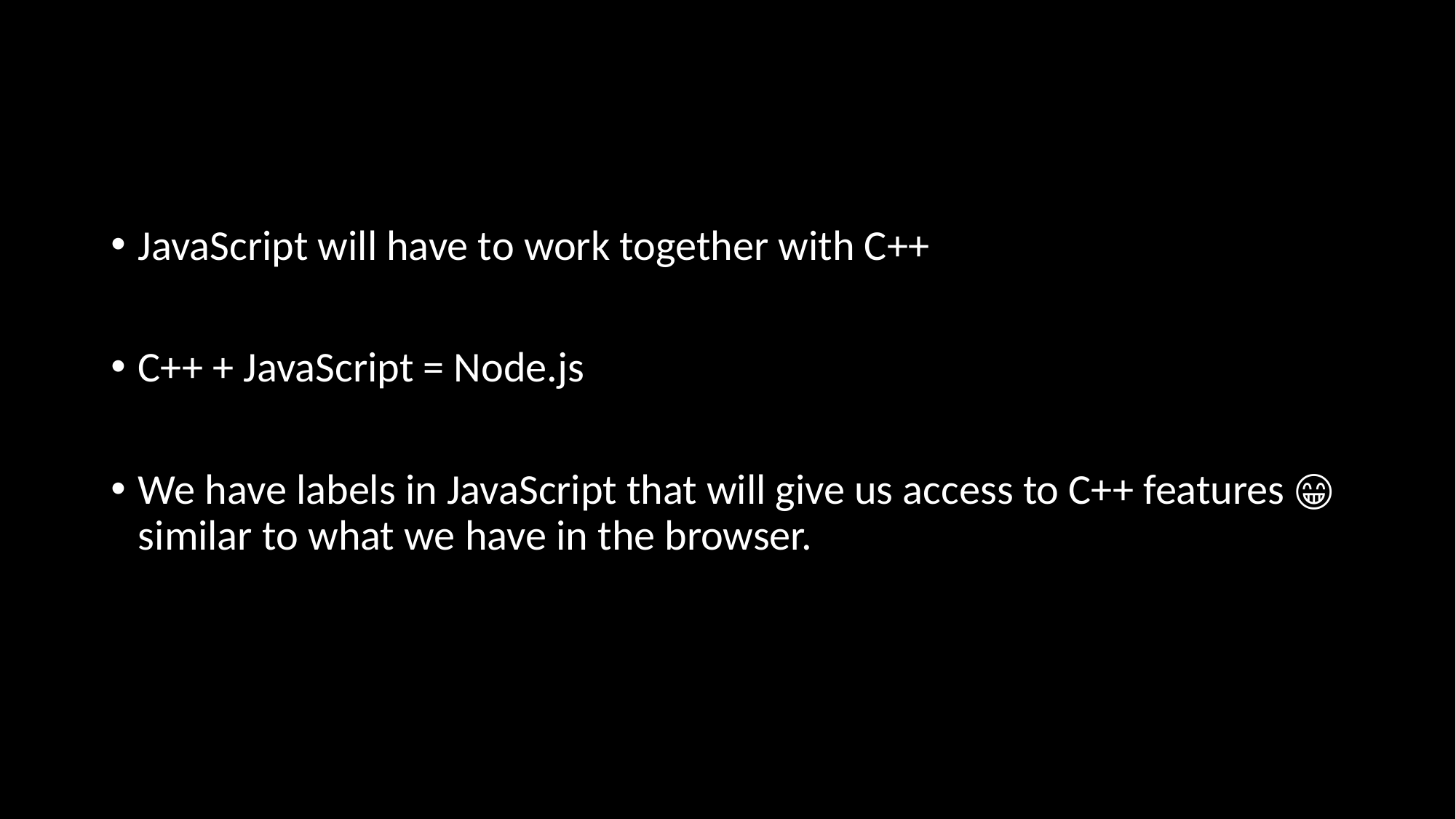

JavaScript will have to work together with C++

C++ + JavaScript = Node.js

We have labels in JavaScript that will give us access to C++ features 😁similar to what we have in the browser.